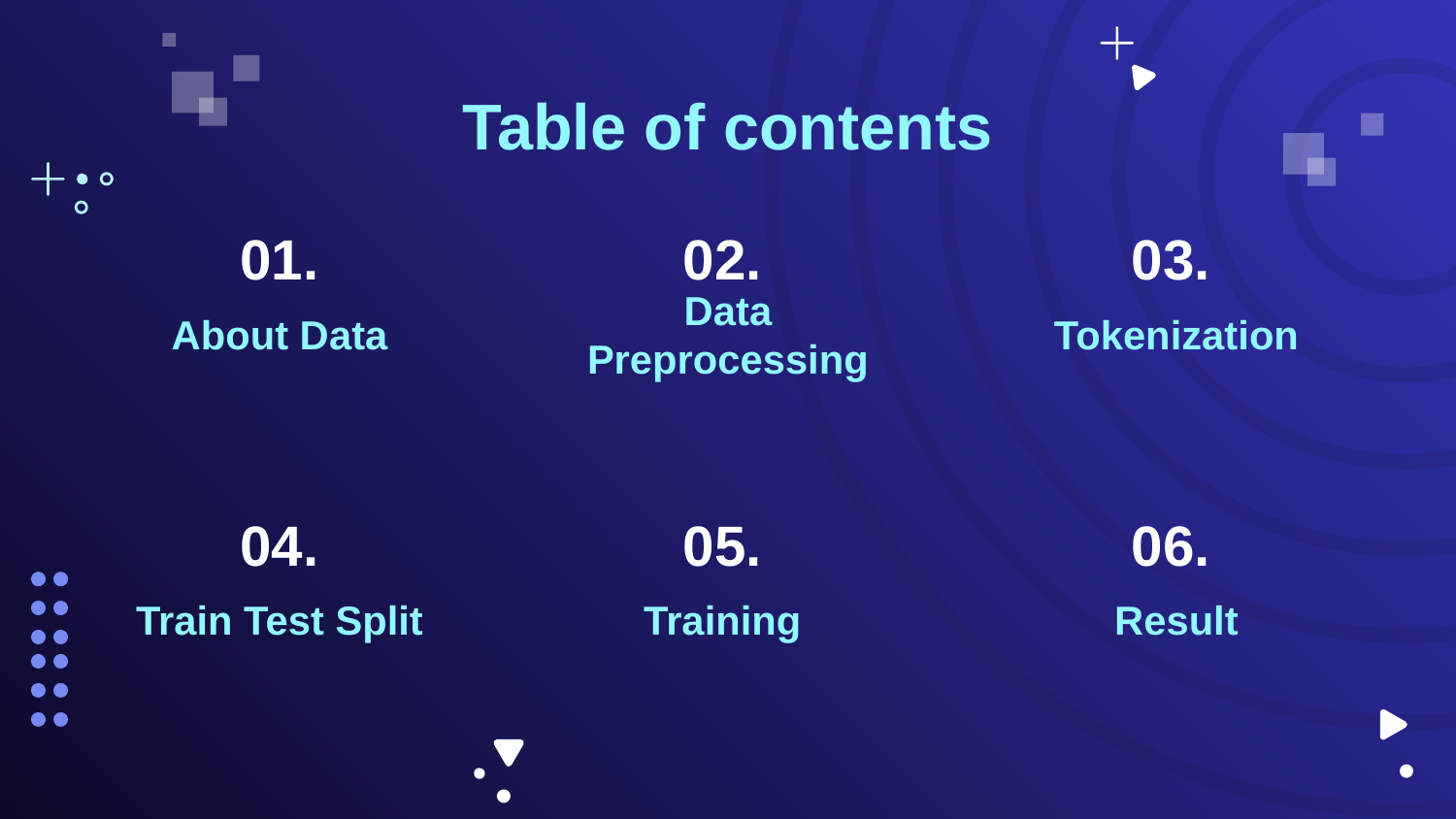

Table of contents
01.
02.
03.
# About Data
Data Preprocessing
Tokenization
04.
05.
06.
Train Test Split
Training
Result